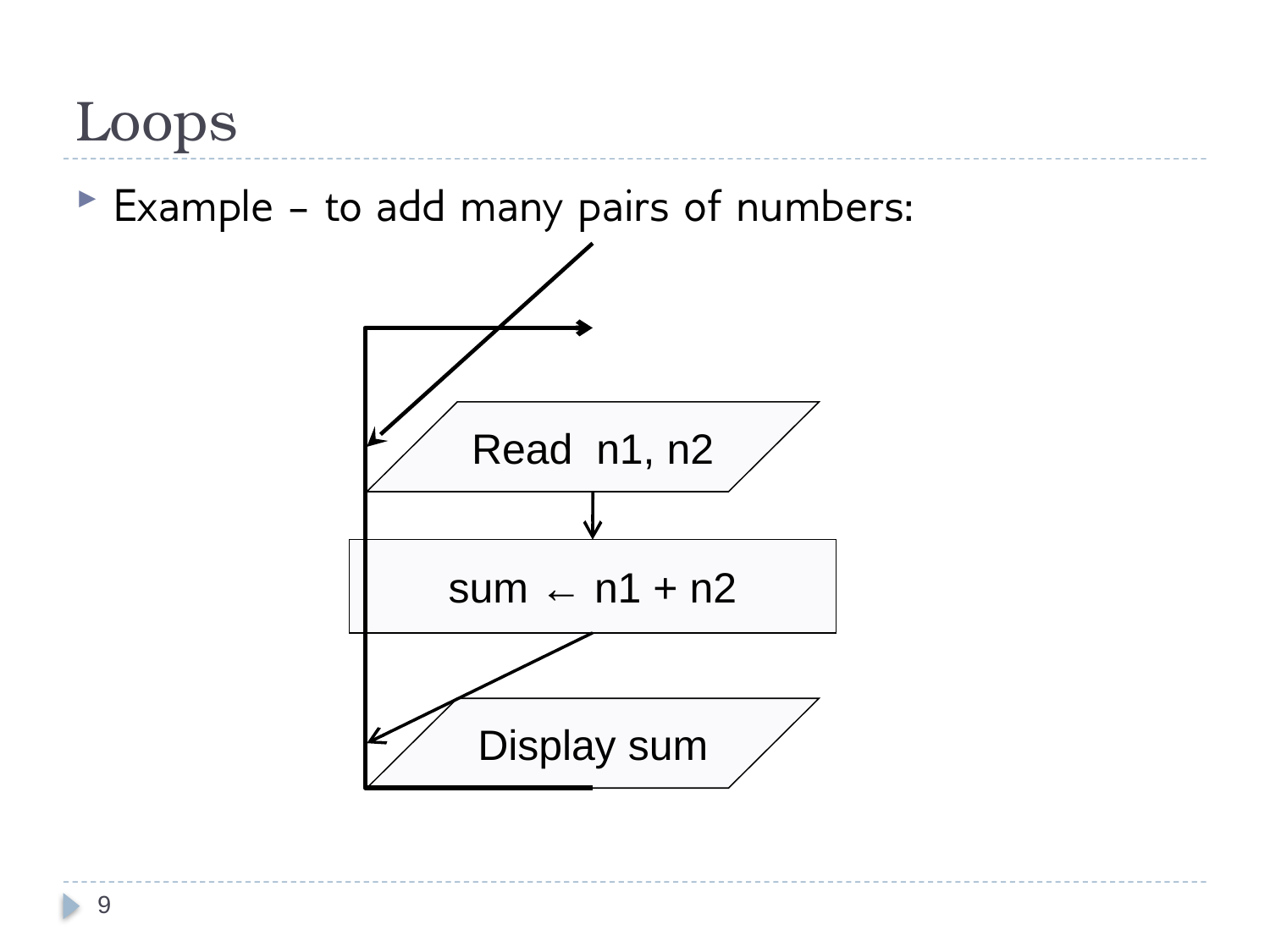

# Loops
Example – to add many pairs of numbers:

Read  n1, n2
sum ← n1 + n2
Display sum
9